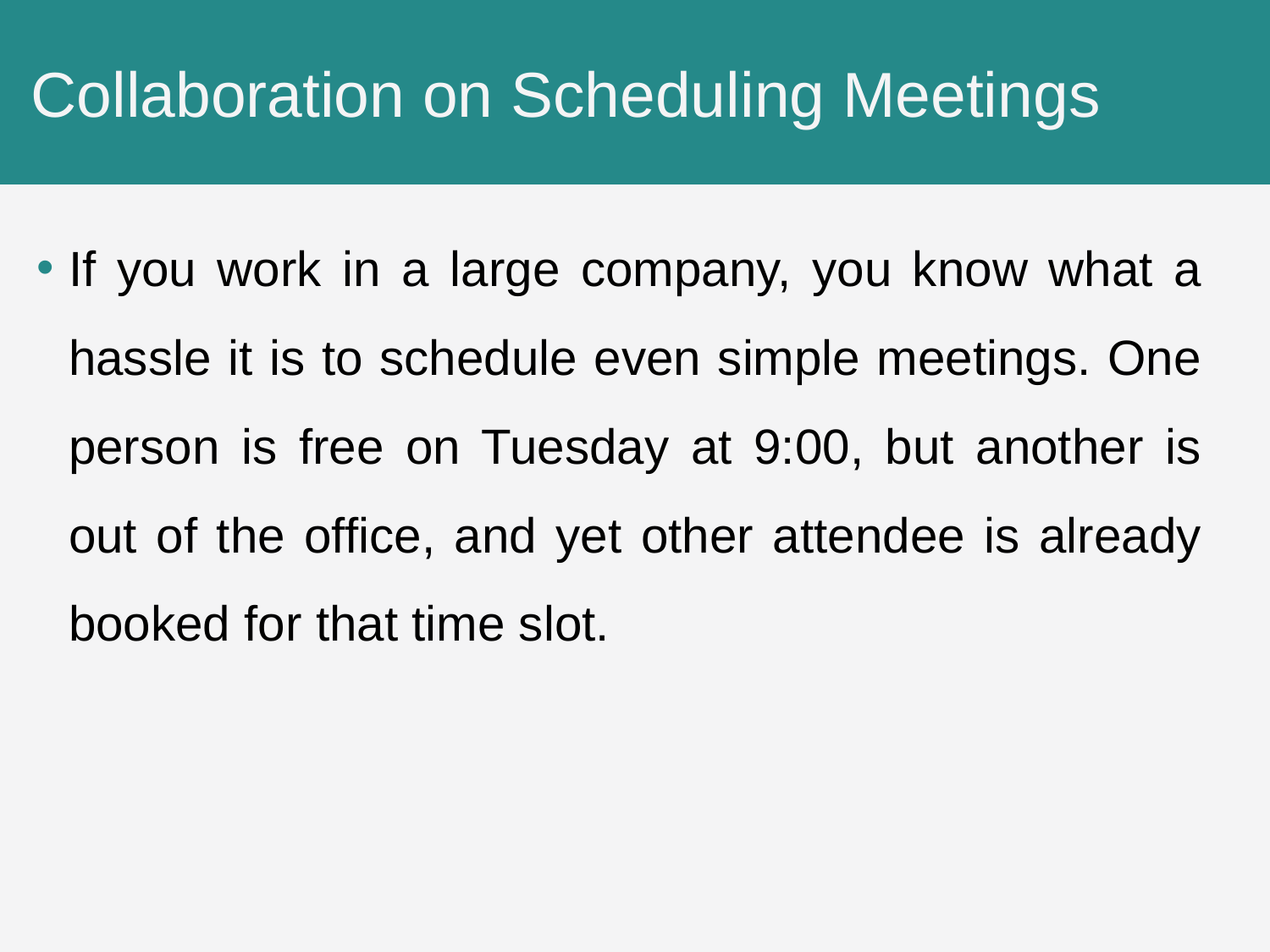

# Collaboration on Scheduling Meetings
If you work in a large company, you know what a hassle it is to schedule even simple meetings. One person is free on Tuesday at 9:00, but another is out of the office, and yet other attendee is already booked for that time slot.